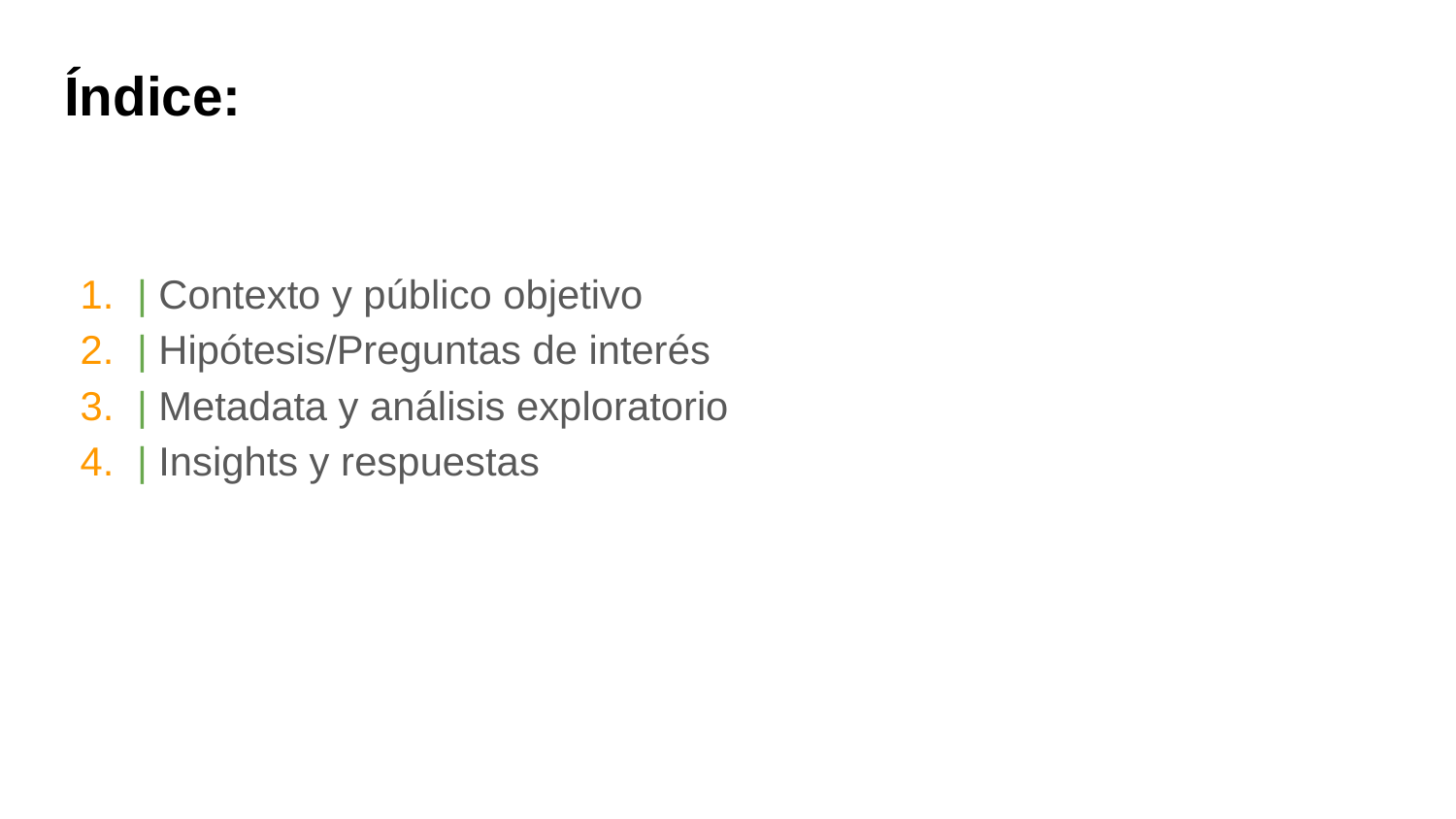

# Índice:
| Contexto y público objetivo
| Hipótesis/Preguntas de interés
| Metadata y análisis exploratorio
| Insights y respuestas